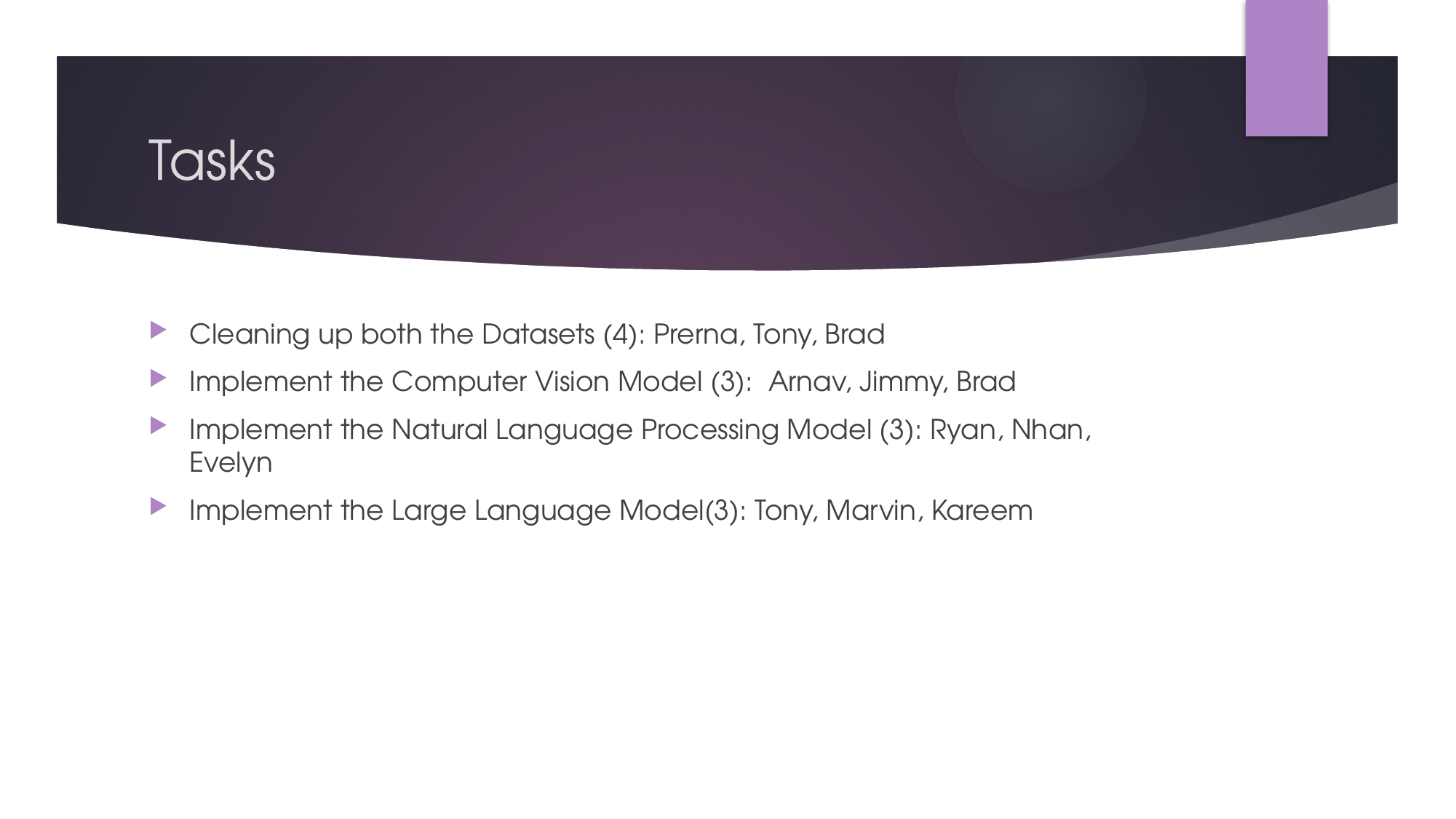

# Tasks
Cleaning up both the Datasets (4): Prerna, Tony, Brad
Implement the Computer Vision Model (3):  Arnav, Jimmy, Brad
Implement the Natural Language Processing Model (3): Ryan, Nhan, Evelyn
Implement the Large Language Model(3): Tony, Marvin, Kareem